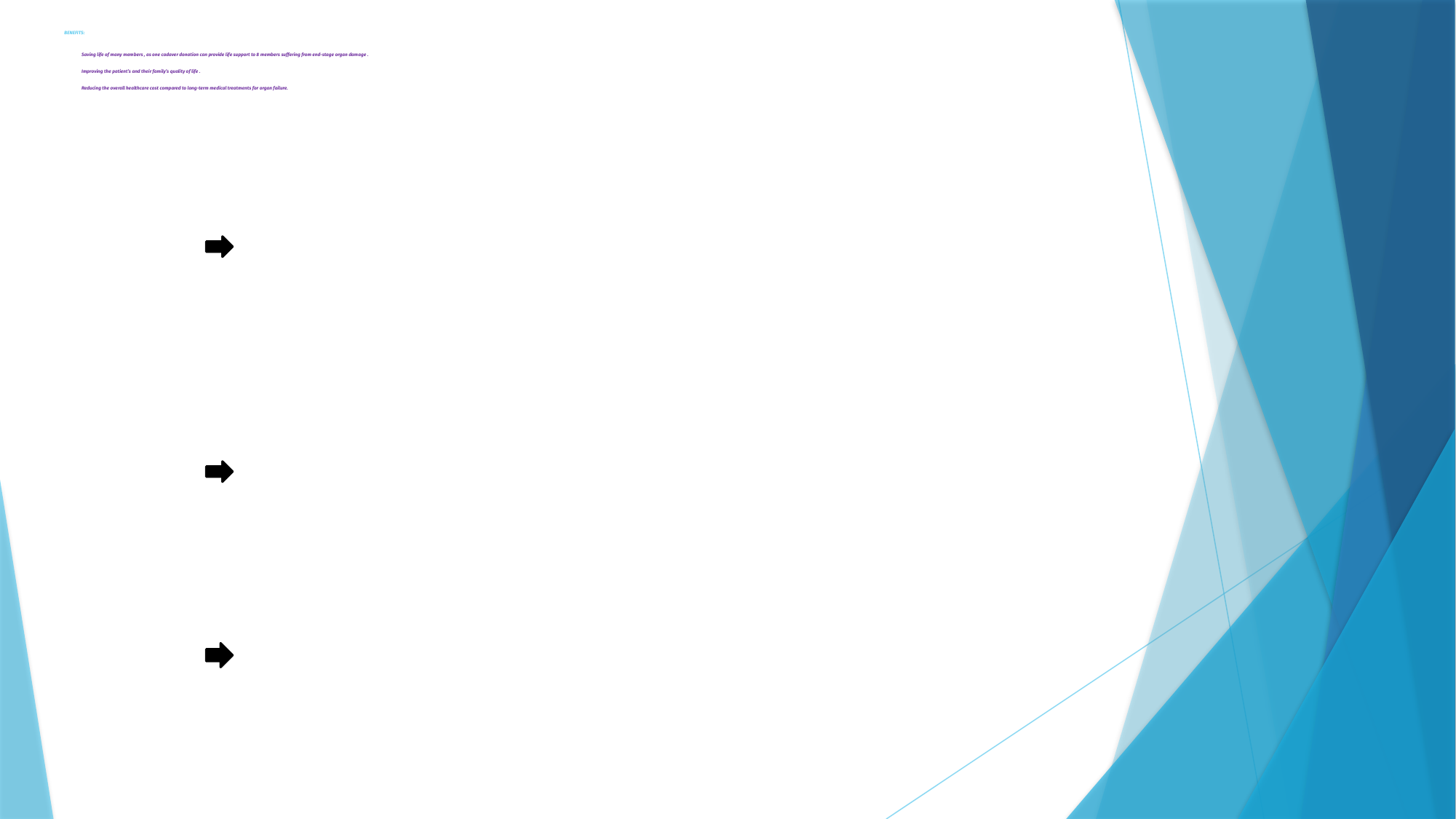

# BENEFITS: Saving life of many members , as one cadaver donation can provide life support to 8 members suffering from end-stage organ damage . Improving the patient’s and their family’s quality of life . Reducing the overall healthcare cost compared to long-term medical treatments for organ failure.